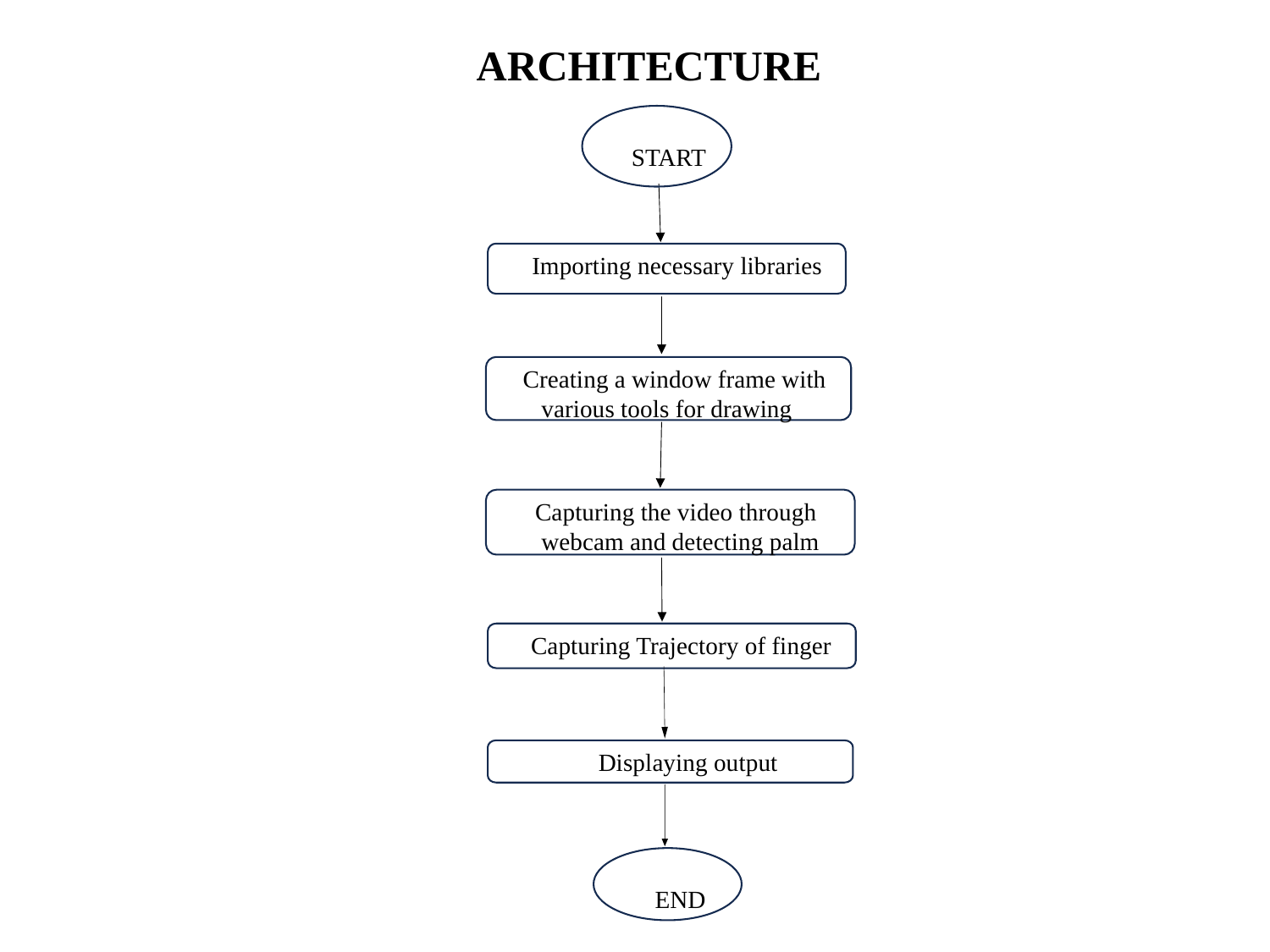

ARCHITECTURE

      START

      Importing necessary libraries

    Creating a window frame with
       various tools for drawing

      Capturing the video through
       webcam and detecting palm

     Capturing Trajectory of finger

                Displaying output

        END